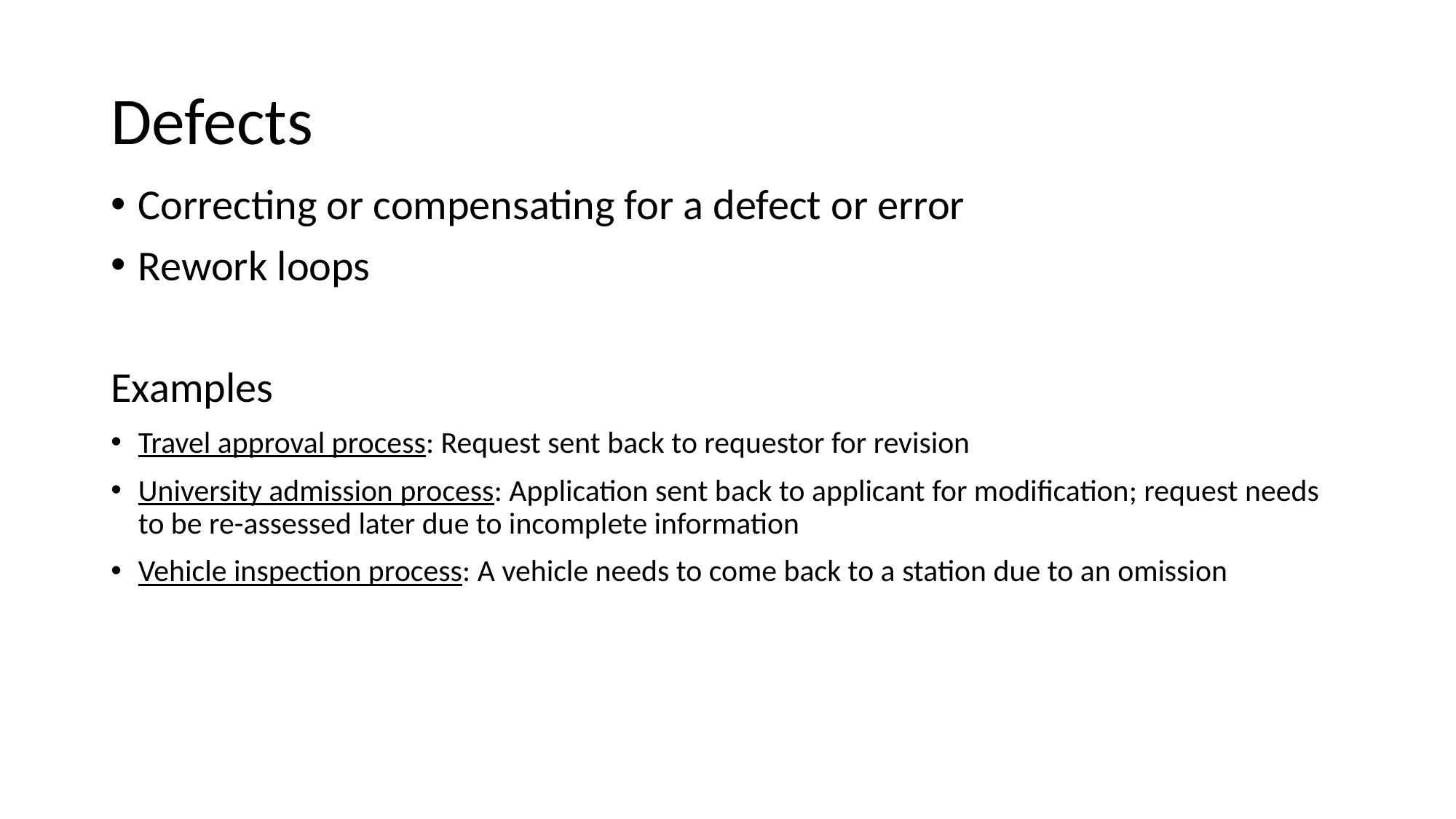

# Defects
Correcting or compensating for a defect or error
Rework loops

Examples
Travel approval process: Request sent back to requestor for revision
University admission process: Application sent back to applicant for modification; request needs to be re-assessed later due to incomplete information
Vehicle inspection process: A vehicle needs to come back to a station due to an omission